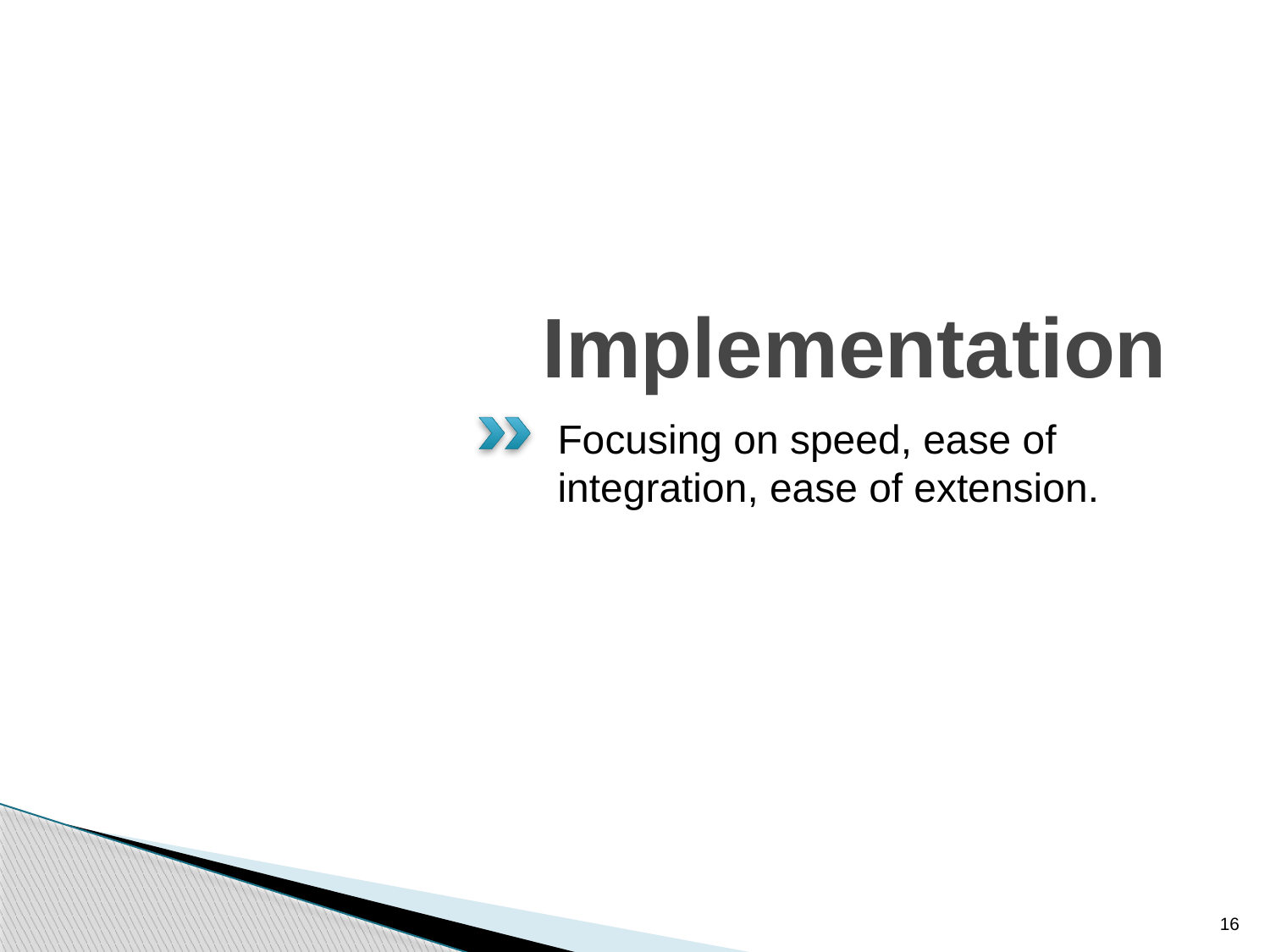

# Implementation
Focusing on speed, ease of integration, ease of extension.
16